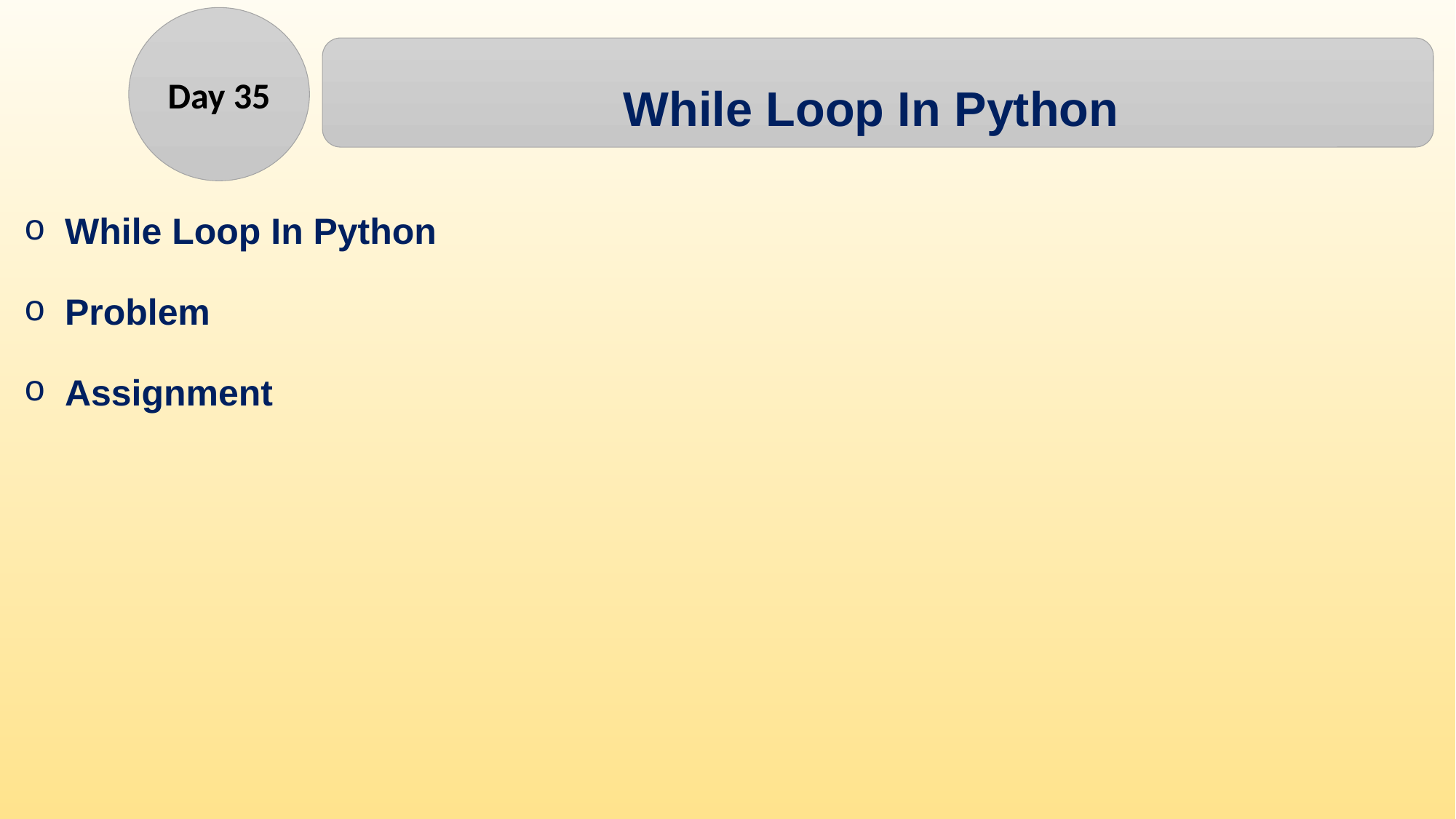

Day 35
While Loop In Python
While Loop In Python
Problem
Assignment